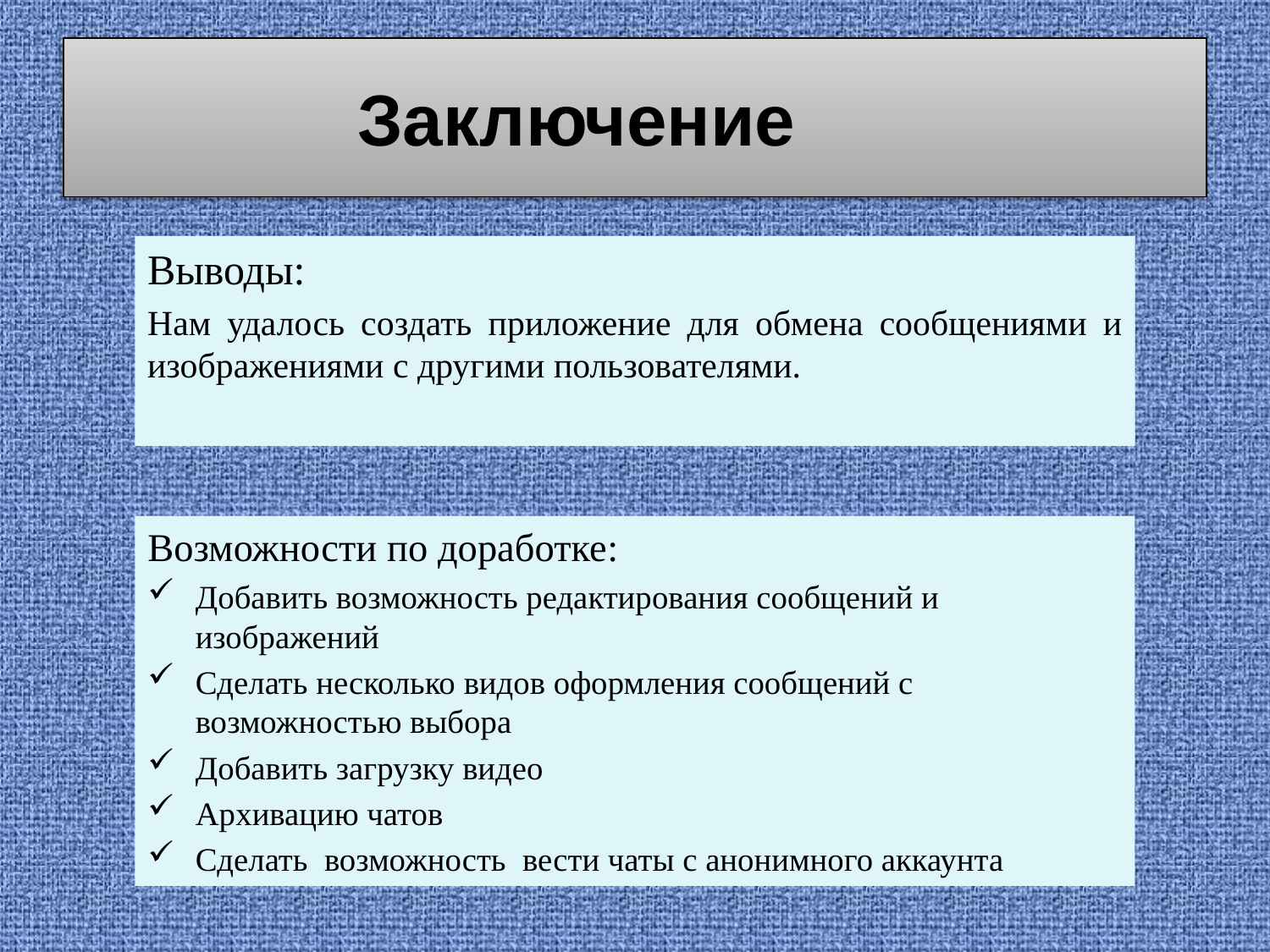

# Заключение
Выводы:
Нам удалось создать приложение для обмена сообщениями и изображениями с другими пользователями.
Возможности по доработке:
Добавить возможность редактирования сообщений и изображений
Сделать несколько видов оформления сообщений с возможностью выбора
Добавить загрузку видео
Архивацию чатов
Сделать  возможность  вести чаты с анонимного аккаунта